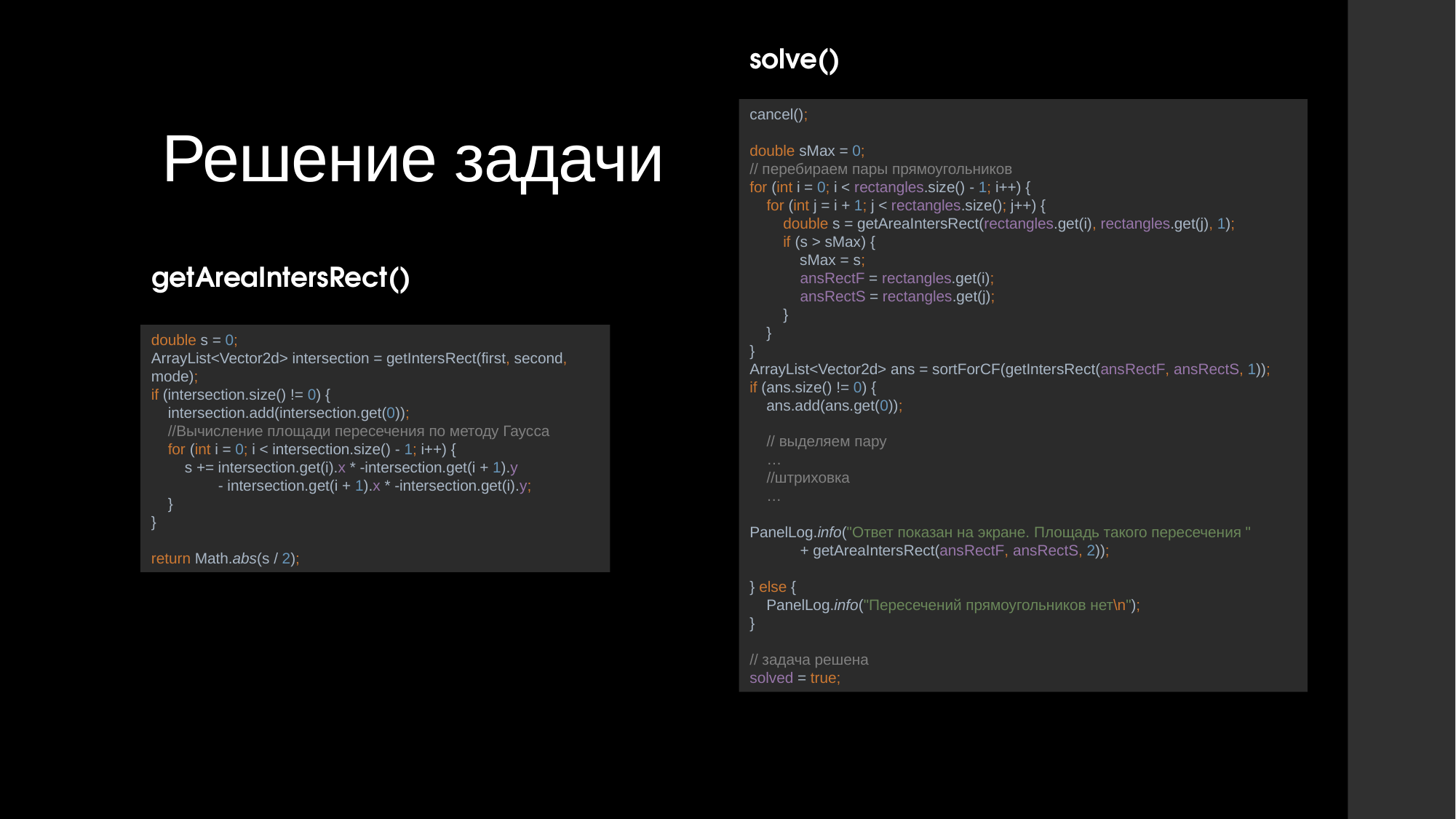

solve()
# Решение задачи
cancel();
double sMax = 0;
// перебираем пары прямоугольников
for (int i = 0; i < rectangles.size() - 1; i++) {
    for (int j = i + 1; j < rectangles.size(); j++) {
        double s = getAreaIntersRect(rectangles.get(i), rectangles.get(j), 1);
        if (s > sMax) {
            sMax = s;
            ansRectF = rectangles.get(i);
            ansRectS = rectangles.get(j);
        }
    }
}
ArrayList<Vector2d> ans = sortForCF(getIntersRect(ansRectF, ansRectS, 1));
if (ans.size() != 0) {
    ans.add(ans.get(0));
    // выделяем пару
    …
    //штриховка
    …
PanelLog.info("Ответ показан на экране. Площадь такого пересечения "
            + getAreaIntersRect(ansRectF, ansRectS, 2));
} else {
    PanelLog.info("Пересечений прямоугольников нет\n");
}
// задача решена
solved = true;
getAreaIntersRect()
double s = 0;
ArrayList<Vector2d> intersection = getIntersRect(first, second, mode);
if (intersection.size() != 0) {
    intersection.add(intersection.get(0));
    //Вычисление площади пересечения по методу Гаусса
    for (int i = 0; i < intersection.size() - 1; i++) {
        s += intersection.get(i).x * -intersection.get(i + 1).y
                - intersection.get(i + 1).x * -intersection.get(i).y;
    }
}
return Math.abs(s / 2);